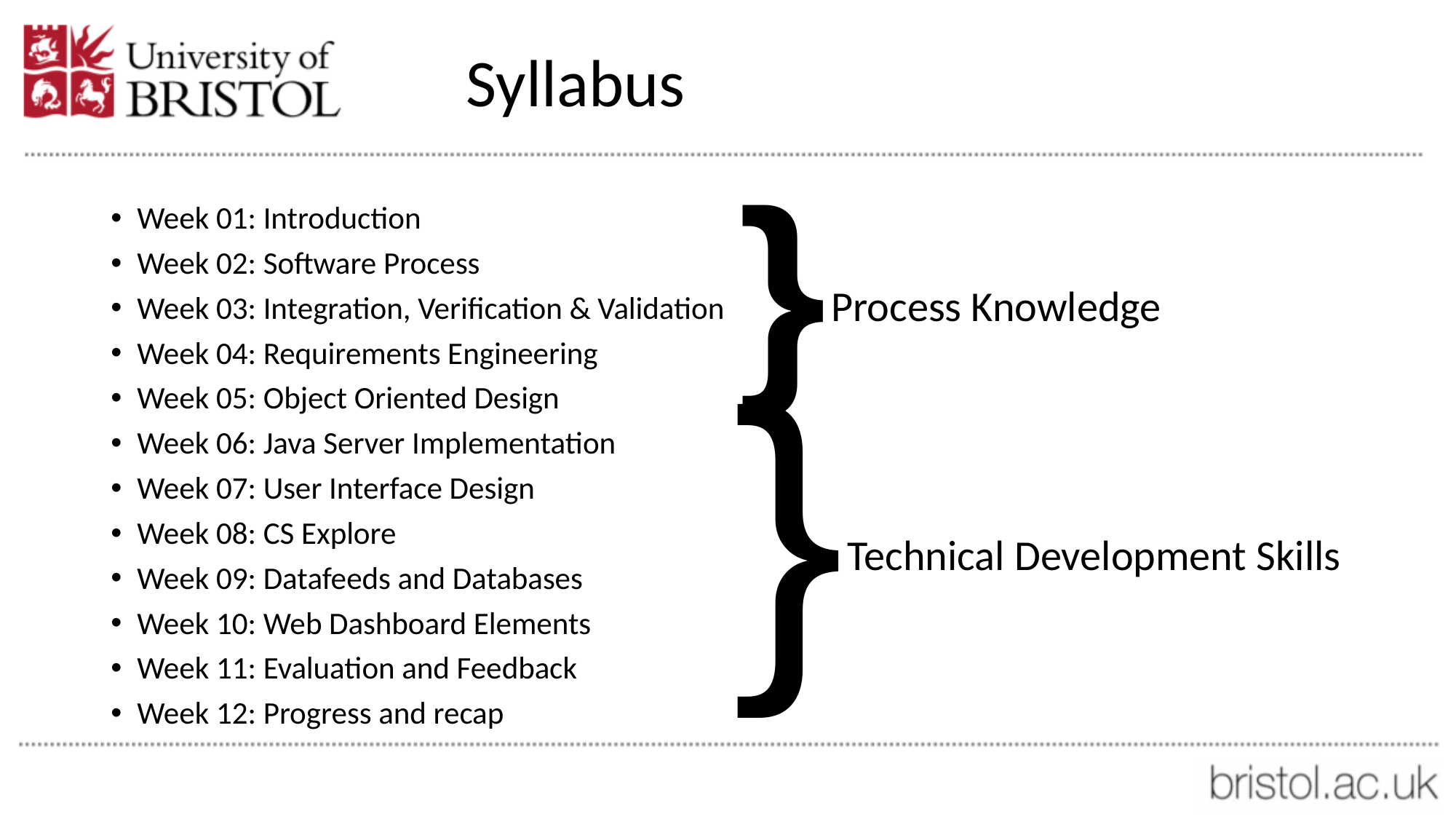

# Syllabus
}
Process Knowledge
Week 01: Introduction
Week 02: Software Process
Week 03: Integration, Verification & Validation
Week 04: Requirements Engineering
Week 05: Object Oriented Design
Week 06: Java Server Implementation
Week 07: User Interface Design
Week 08: CS Explore
Week 09: Datafeeds and Databases
Week 10: Web Dashboard Elements
Week 11: Evaluation and Feedback
Week 12: Progress and recap
}
Technical Development Skills